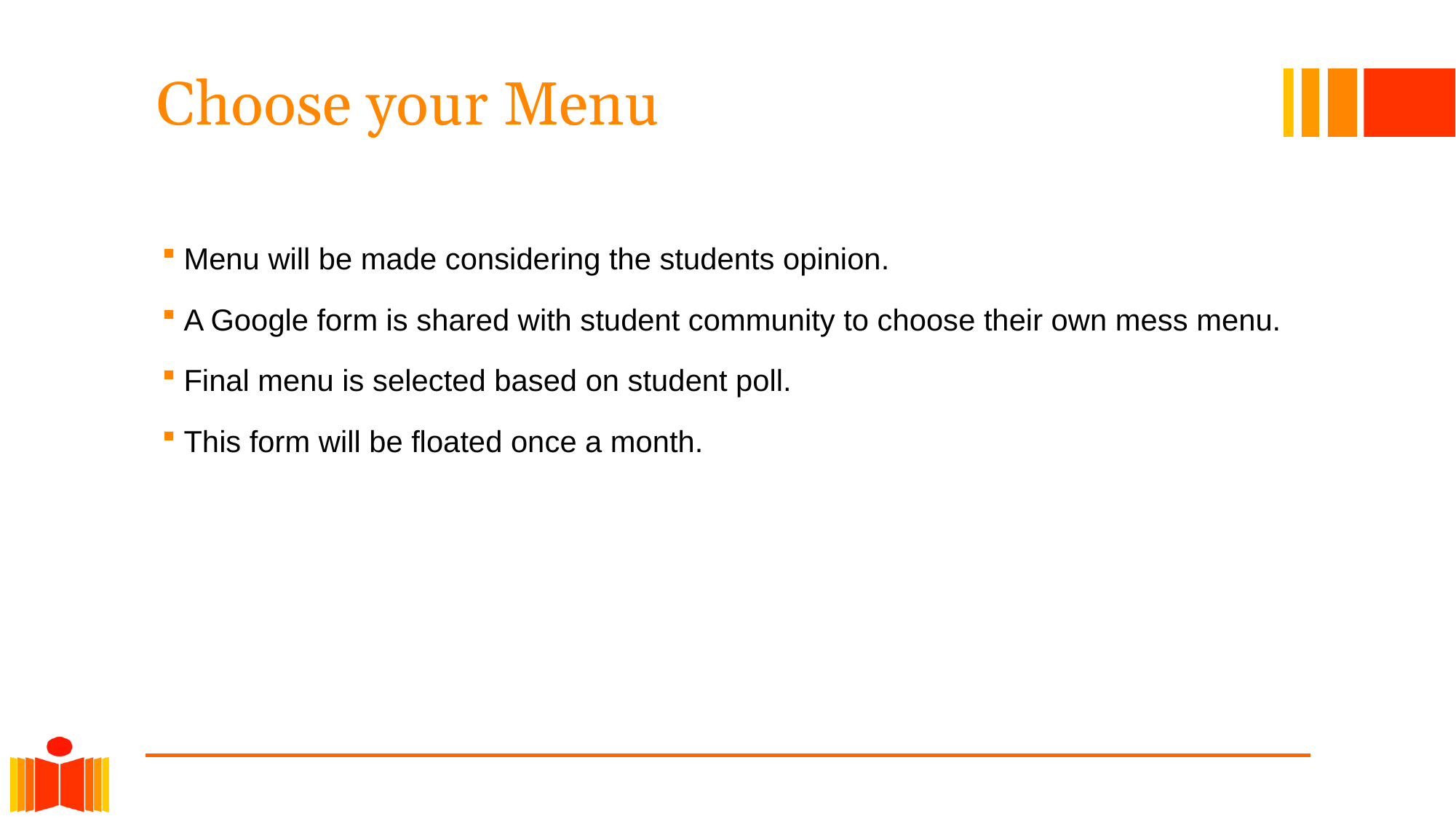

# Choose your Menu
Menu will be made considering the students opinion.
A Google form is shared with student community to choose their own mess menu.
Final menu is selected based on student poll.
This form will be floated once a month.